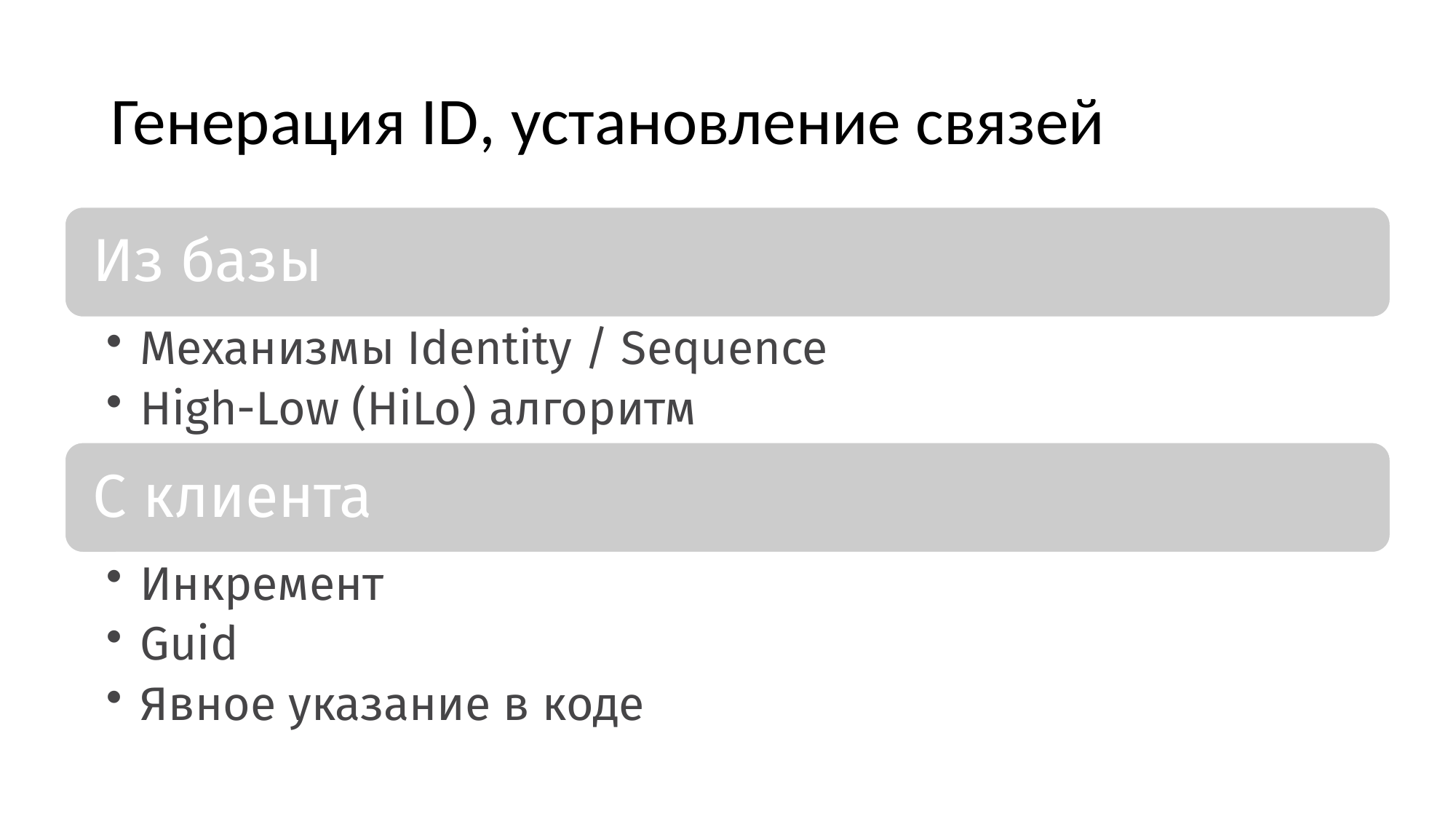

# Генерация ID, установление связей
Из базы
Механизмы Identity / Sequence
High-Low (HiLo) алгоритм
С клиента
Инкремент
Guid
Явное указание в коде